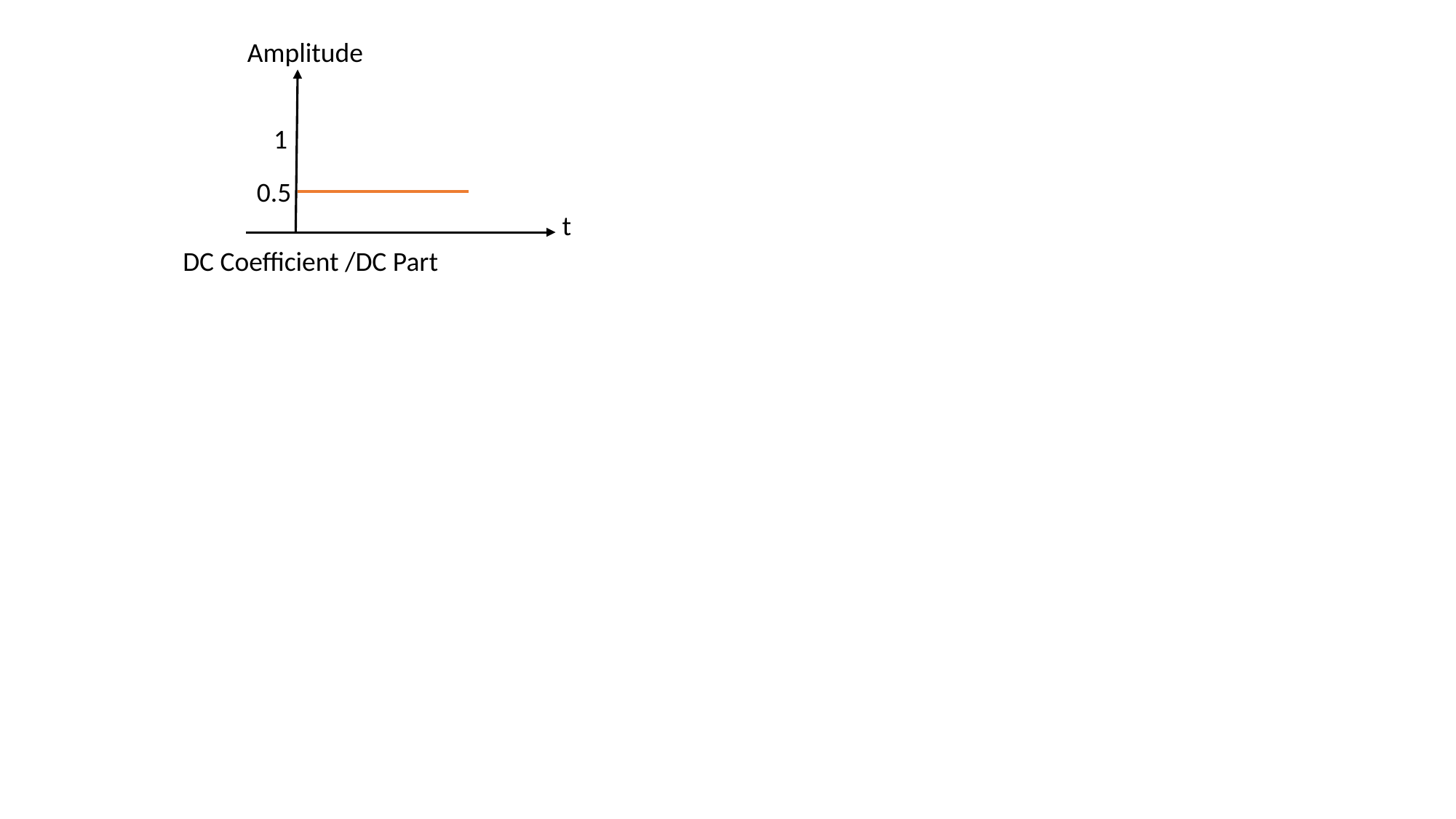

Amplitude
1
0.5
t
DC Coefficient /DC Part